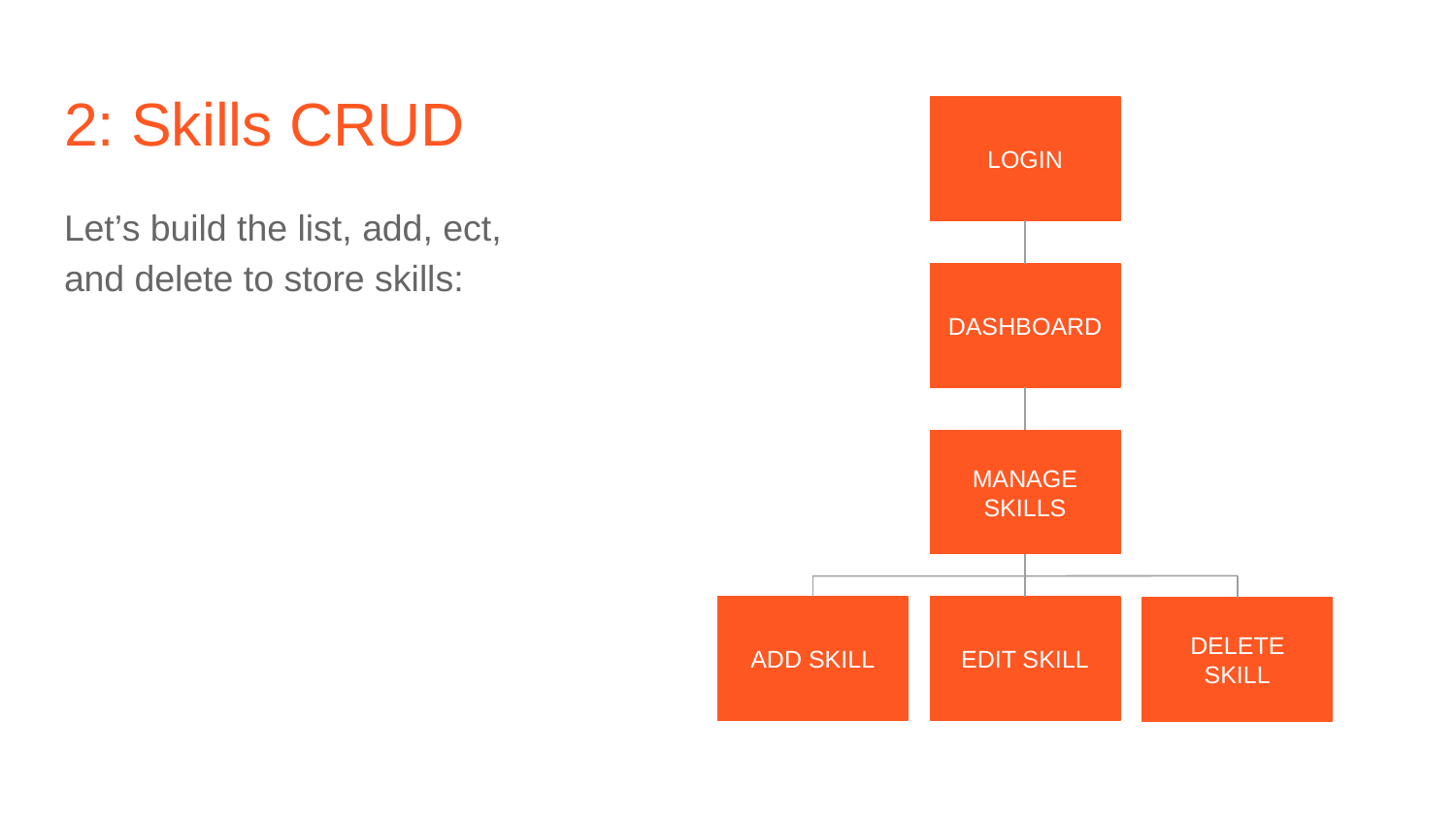

# 2: Skills CRUD
LOGIN
Let’s build the list, add, ect, and delete to store skills:
DASHBOARD
MANAGE SKILLS
ADD SKILL
EDIT SKILL
DELETE SKILL